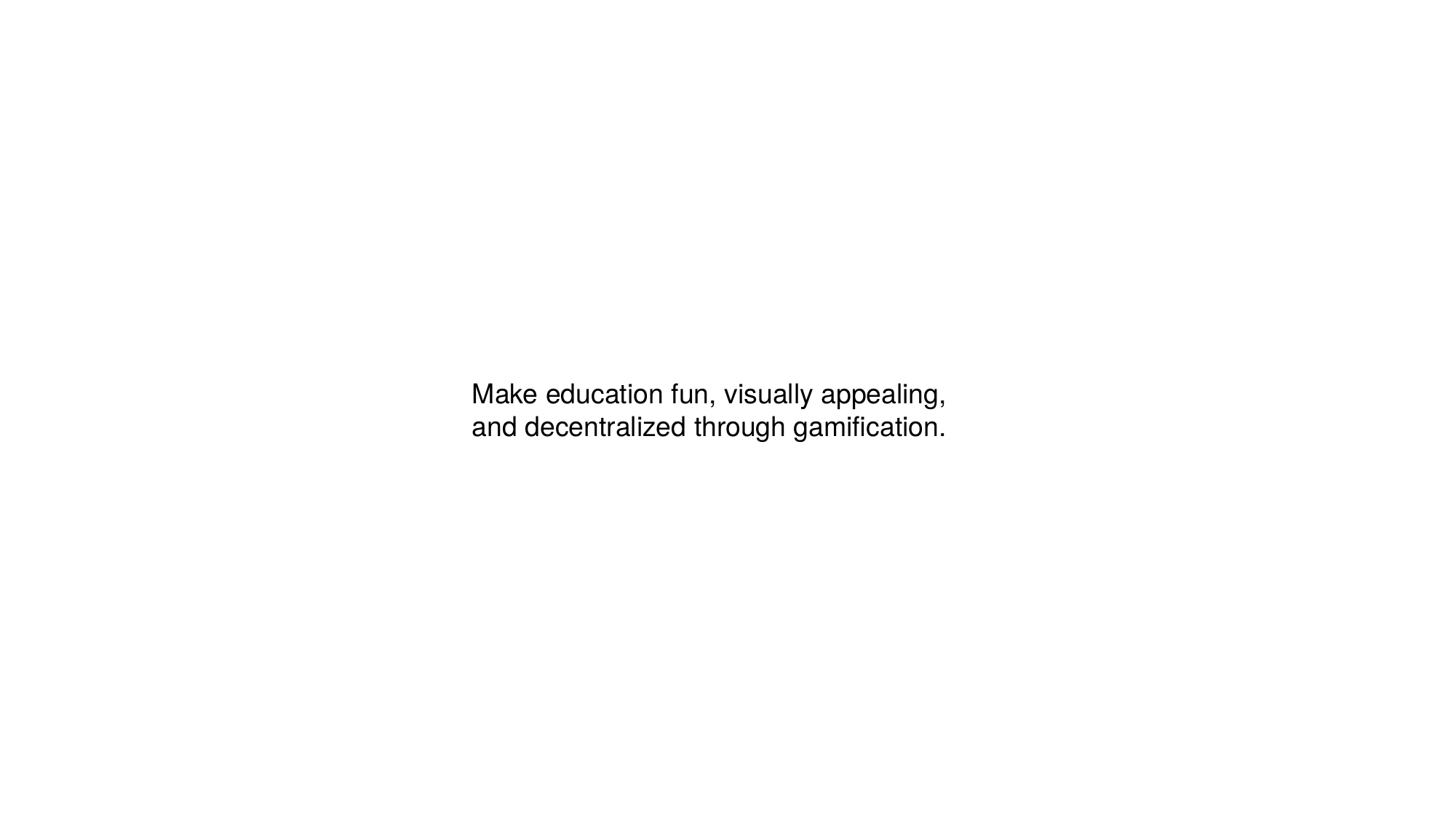

Make education fun, visually appealing, and decentralized through gamification.